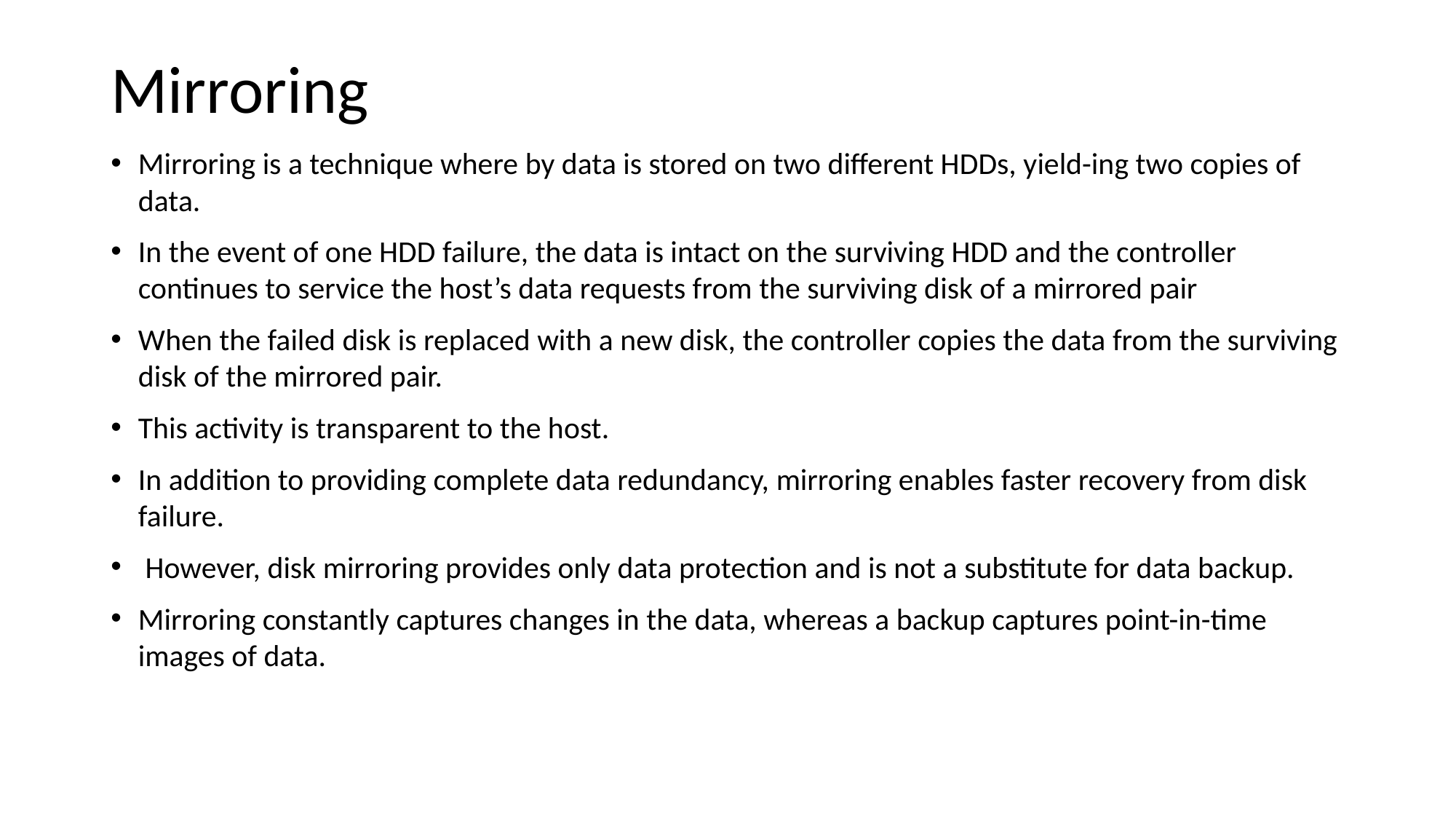

# Mirroring
Mirroring is a technique where by data is stored on two different HDDs, yield-ing two copies of data.
In the event of one HDD failure, the data is intact on the surviving HDD and the controller continues to service the host’s data requests from the surviving disk of a mirrored pair
When the failed disk is replaced with a new disk, the controller copies the data from the surviving disk of the mirrored pair.
This activity is transparent to the host.
In addition to providing complete data redundancy, mirroring enables faster recovery from disk failure.
 However, disk mirroring provides only data protection and is not a substitute for data backup.
Mirroring constantly captures changes in the data, whereas a backup captures point-in-time images of data.